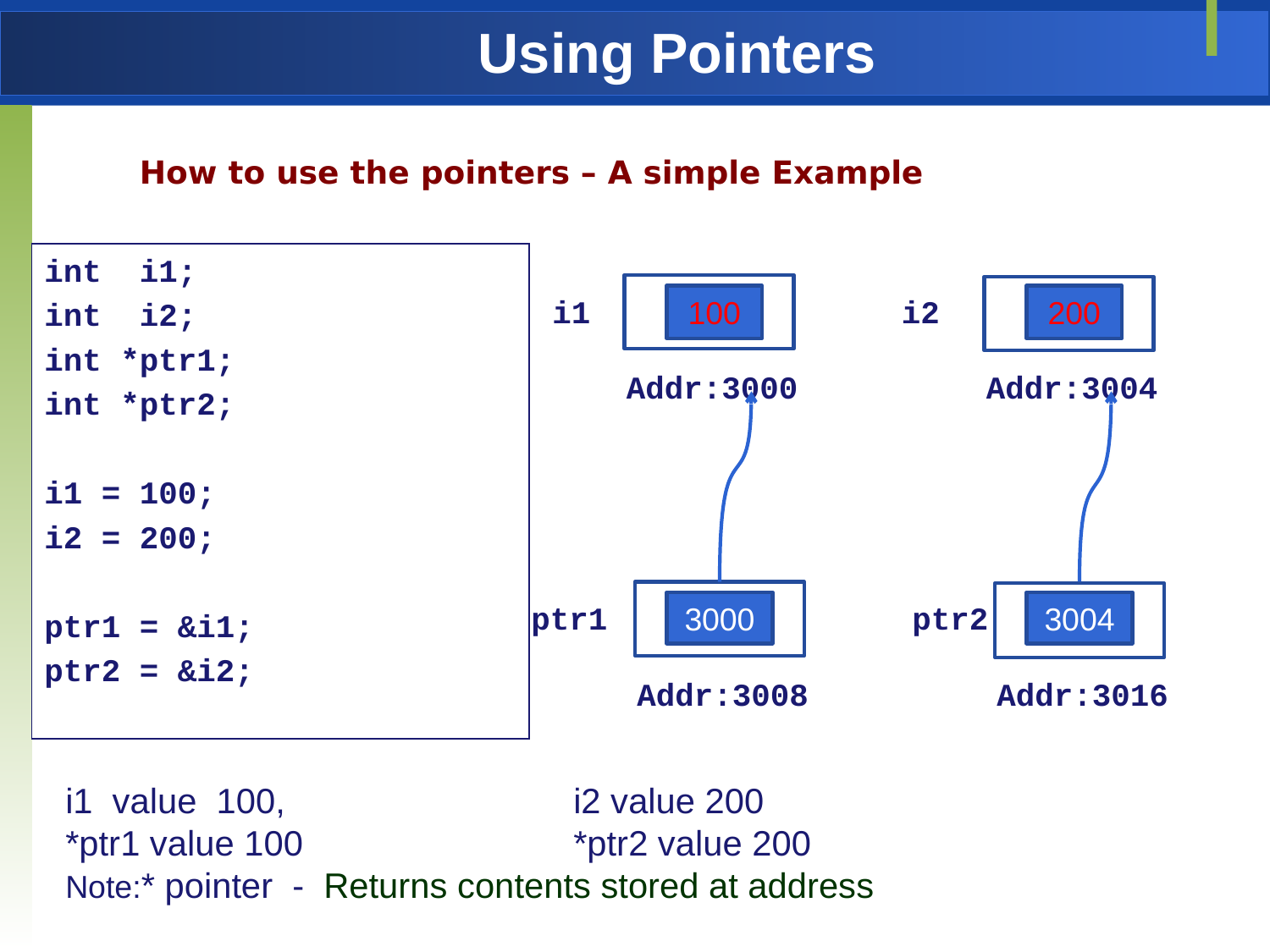

# Using Pointers
How to use the pointers – A simple Example
int  i1;
int  i2;
int *ptr1;
int *ptr2;

i1 = 100;
i2 = 200;

ptr1 = &i1;
ptr2 = &i2;

i1
100
i2
200
Addr:3000
Addr:3004

ptr1
3000
ptr2
3004
Addr:3008
Addr:3016
i1  value  100,			i2 value 200
*ptr1 value 100			*ptr2 value 200
Note:* pointer  -  Returns contents stored at address